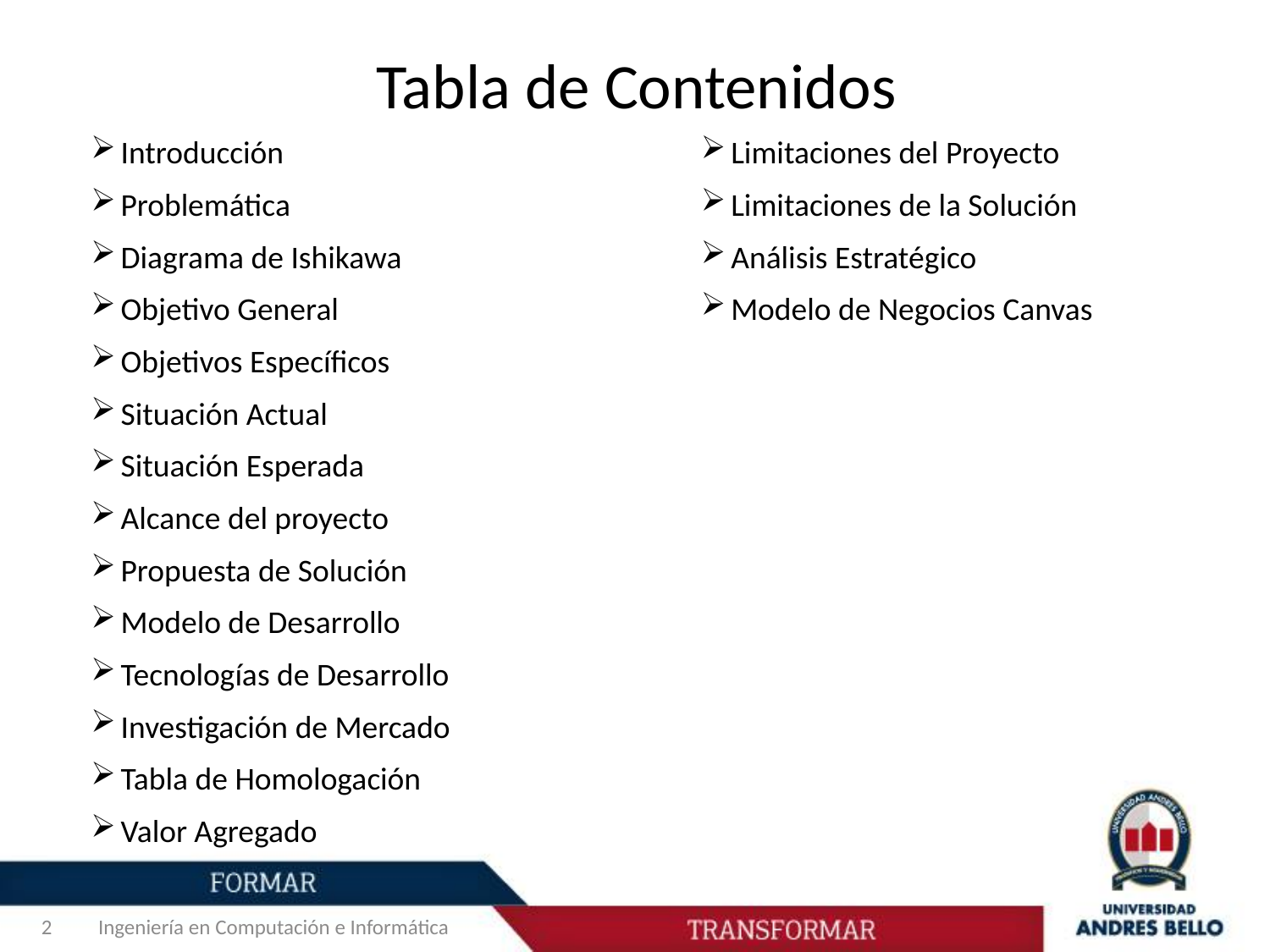

Tabla de Contenidos
Introducción
Problemática
Diagrama de Ishikawa
Objetivo General
Objetivos Específicos
Situación Actual
Situación Esperada
Alcance del proyecto
Propuesta de Solución
Modelo de Desarrollo
Tecnologías de Desarrollo
Investigación de Mercado
Tabla de Homologación
Valor Agregado
Limitaciones del Proyecto
Limitaciones de la Solución
Análisis Estratégico
Modelo de Negocios Canvas

2
Ingeniería en Computación e Informática